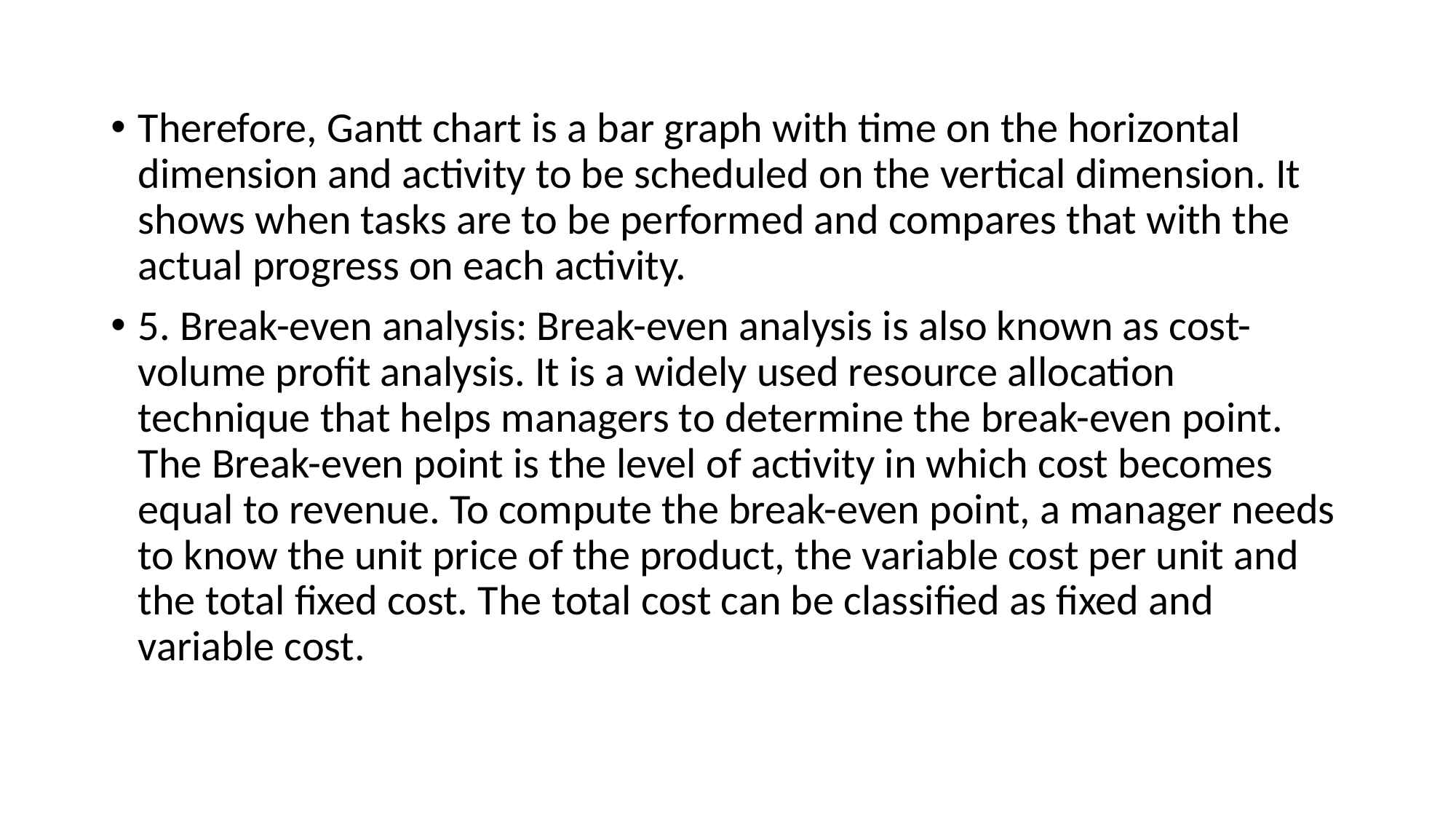

#
Therefore, Gantt chart is a bar graph with time on the horizontal dimension and activity to be scheduled on the vertical dimension. It shows when tasks are to be performed and compares that with the actual progress on each activity.
5. Break-even analysis: Break-even analysis is also known as cost-volume profit analysis. It is a widely used resource allocation technique that helps managers to determine the break-even point. The Break-even point is the level of activity in which cost becomes equal to revenue. To compute the break-even point, a manager needs to know the unit price of the product, the variable cost per unit and the total fixed cost. The total cost can be classified as fixed and variable cost.